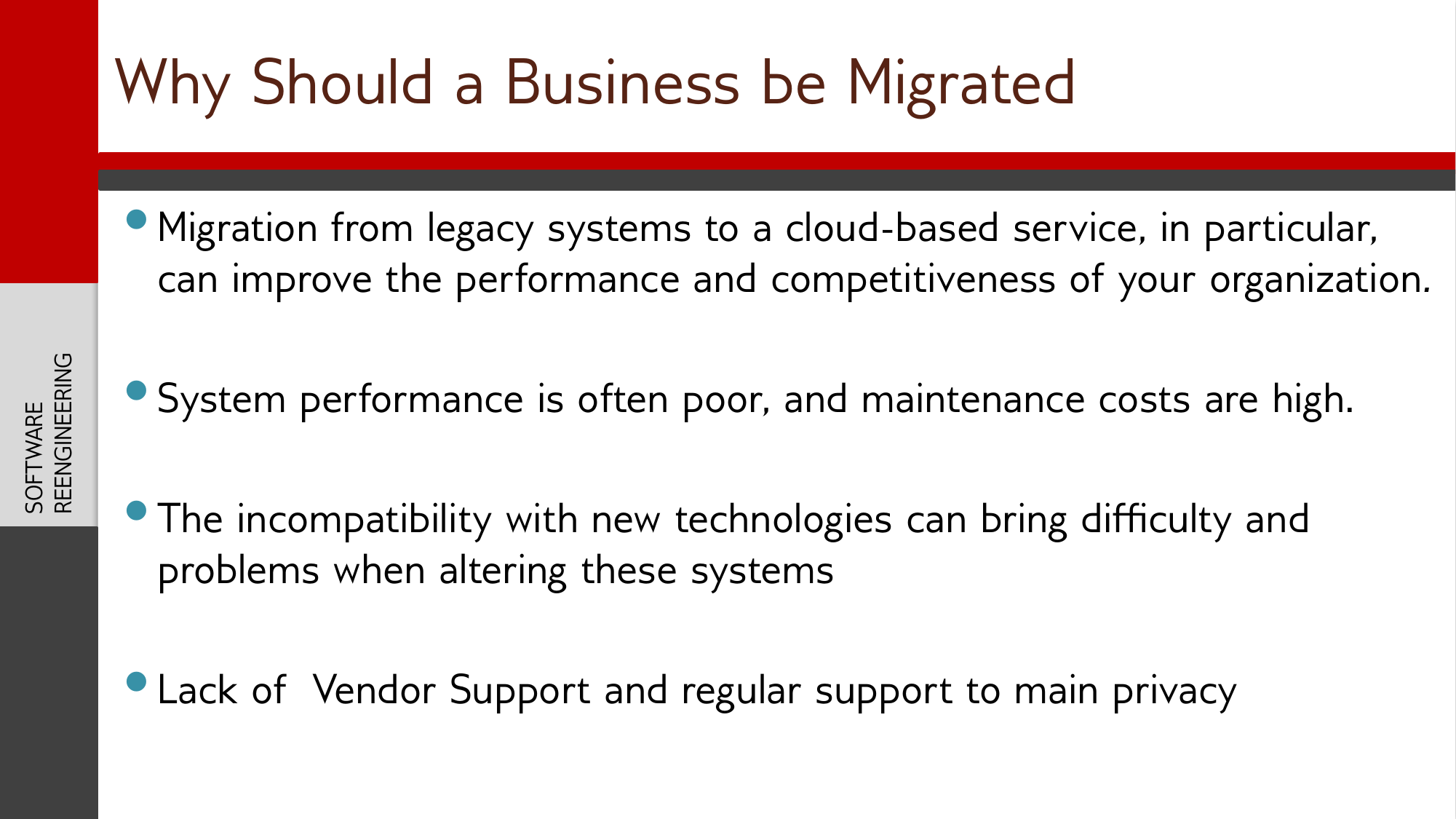

# Why Should a Business be Migrated
Migration from legacy systems to a cloud-based service, in particular, can improve the performance and competitiveness of your organization.

System performance is often poor, and maintenance costs are high.

The incompatibility with new technologies can bring difficulty and problems when altering these systems

Lack of  Vendor Support and regular support to main privacy